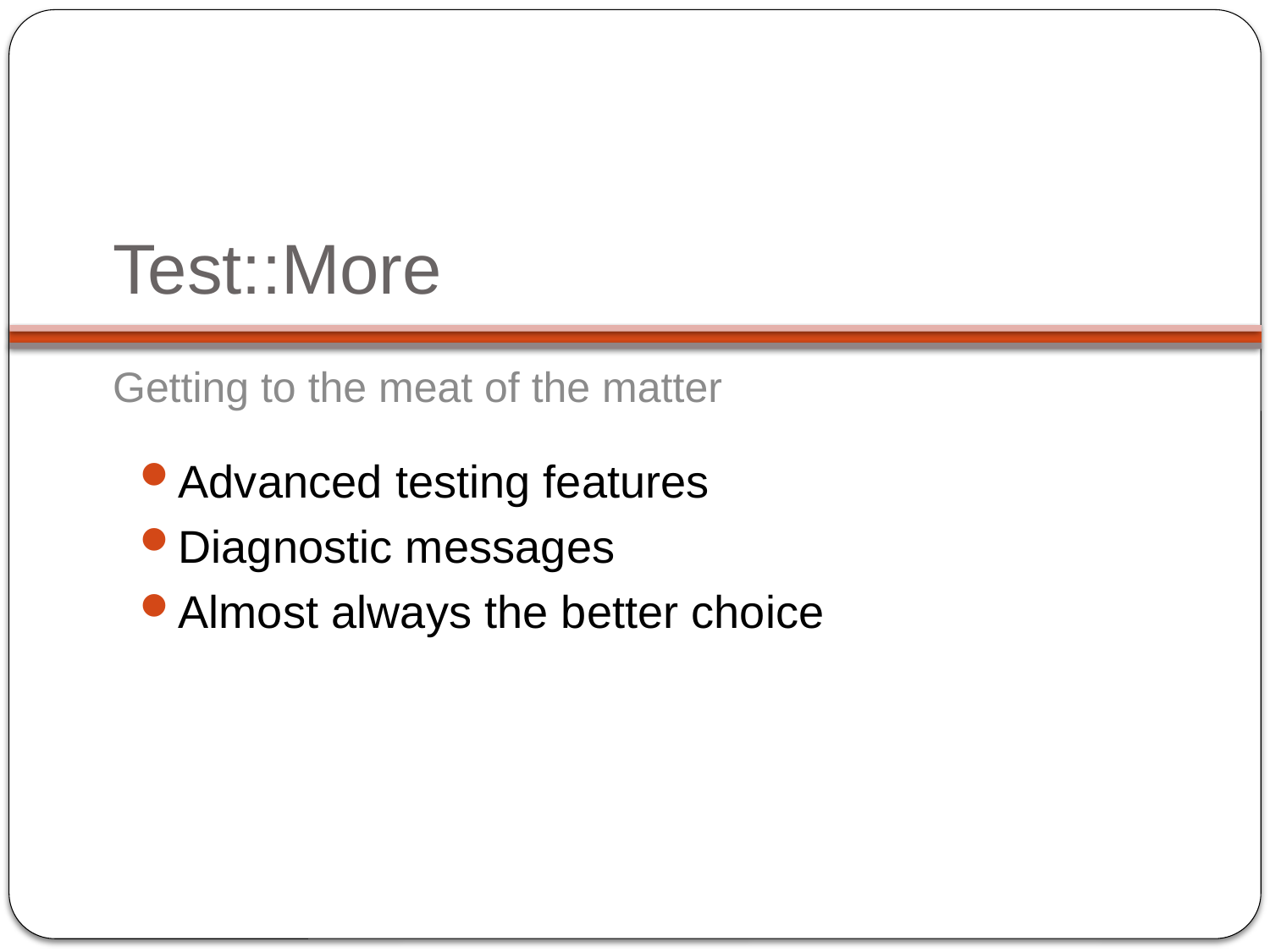

# Test::More
Getting to the meat of the matter
Advanced testing features
Diagnostic messages
Almost always the better choice